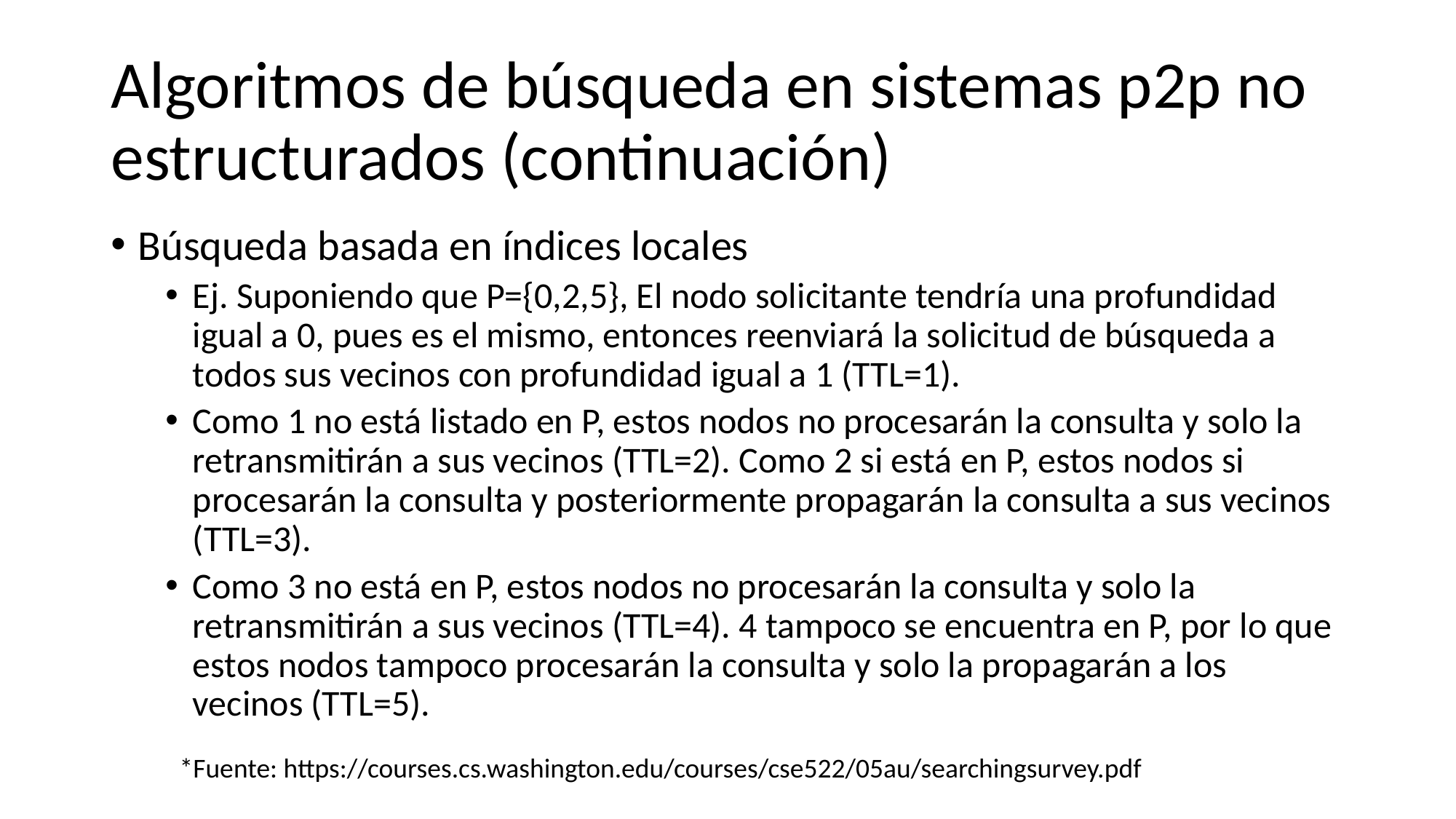

# Algoritmos de búsqueda en sistemas p2p no estructurados (continuación)
Búsqueda basada en índices locales
Ej. Suponiendo que P={0,2,5}, El nodo solicitante tendría una profundidad igual a 0, pues es el mismo, entonces reenviará la solicitud de búsqueda a todos sus vecinos con profundidad igual a 1 (TTL=1).
Como 1 no está listado en P, estos nodos no procesarán la consulta y solo la retransmitirán a sus vecinos (TTL=2). Como 2 si está en P, estos nodos si procesarán la consulta y posteriormente propagarán la consulta a sus vecinos (TTL=3).
Como 3 no está en P, estos nodos no procesarán la consulta y solo la retransmitirán a sus vecinos (TTL=4). 4 tampoco se encuentra en P, por lo que estos nodos tampoco procesarán la consulta y solo la propagarán a los vecinos (TTL=5).
*Fuente: https://courses.cs.washington.edu/courses/cse522/05au/searchingsurvey.pdf